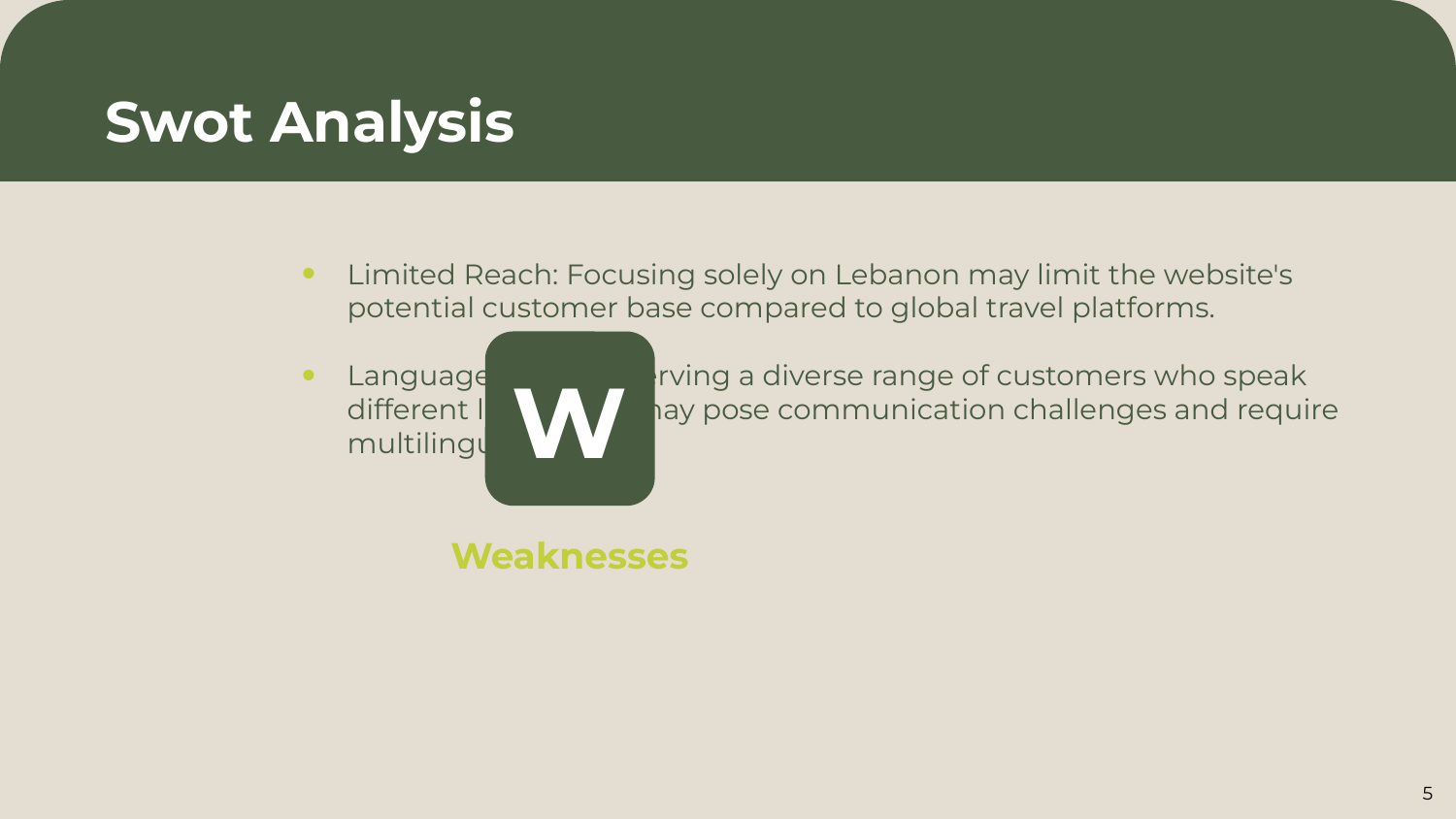

# Swot Analysis
Limited Reach: Focusing solely on Lebanon may limit the website's potential customer base compared to global travel platforms.

Language Barriers: Serving a diverse range of customers who speak different languages may pose communication challenges and require multilingual support.
W
Weaknesses
5